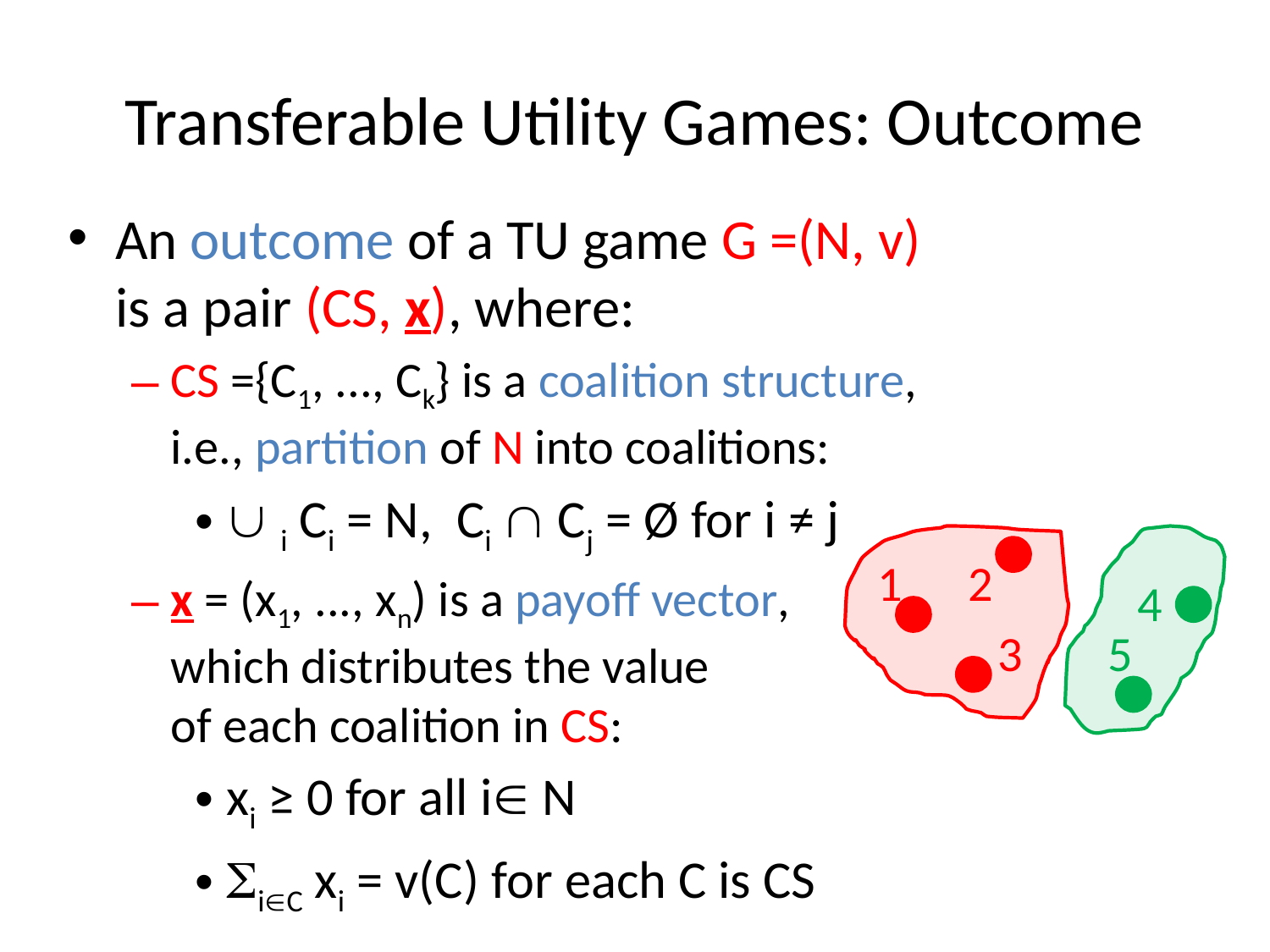

# Transferable Utility Games: Outcome
An outcome of a TU game G =(N, v)
is a pair (CS, x), where:
CS ={C1, ..., Ck} is a coalition structure,
i.e., partition of N into coalitions:
∪ i Ci = N,  Ci ∩ Cj = Ø for i ≠ j
x = (x1, ..., xn) is a payoff vector,
which distributes the value
of each coalition in CS:
xi ≥ 0 for all i∈ N
Σi∈C xi = v(C) for each C is CS

1
2

3

4

5